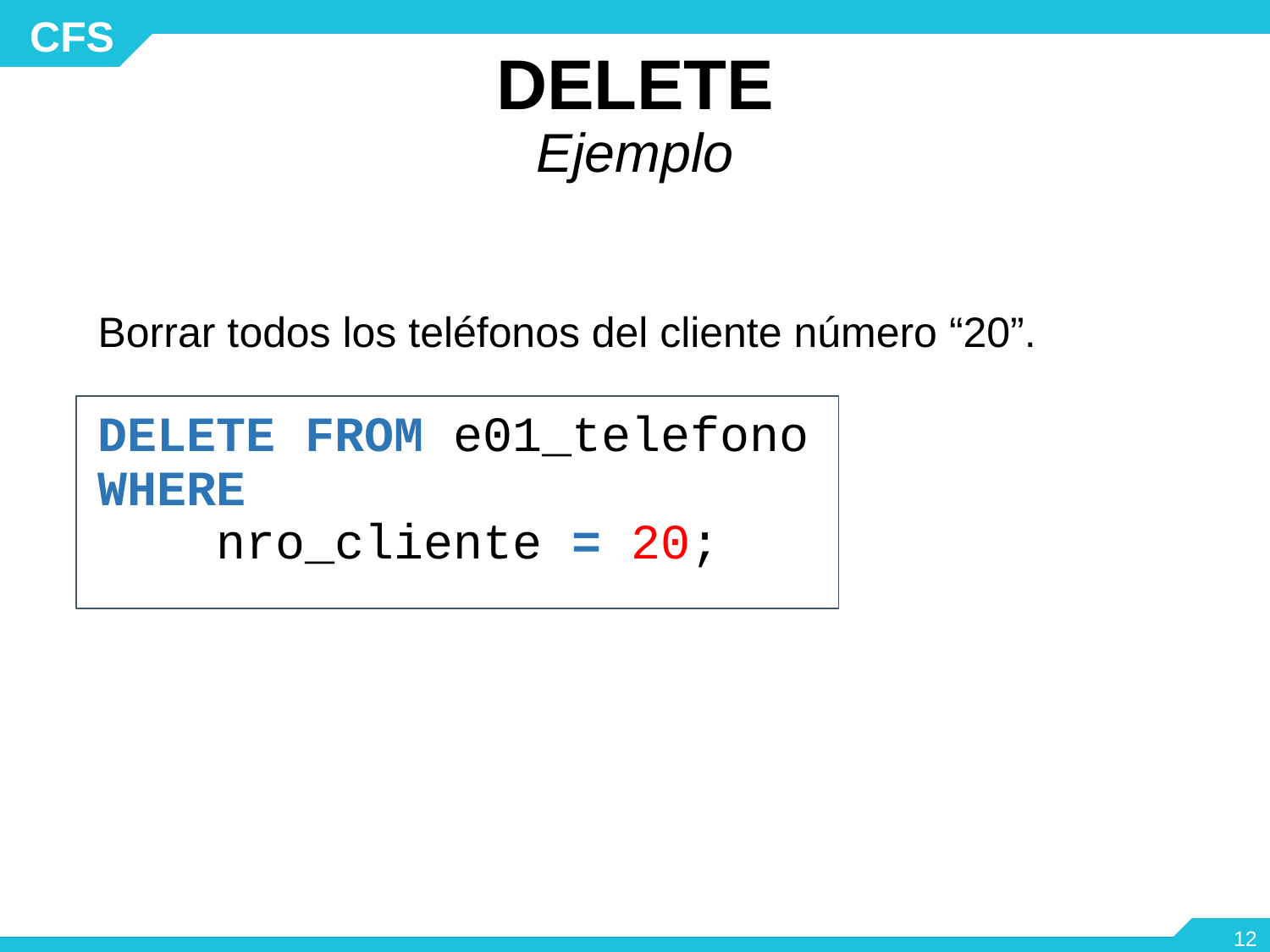

# DELETE Ejemplo
Borrar todos los teléfonos del cliente número “20”.

DELETE FROM e01_telefono
WHERE
    nro_cliente = 20;

12